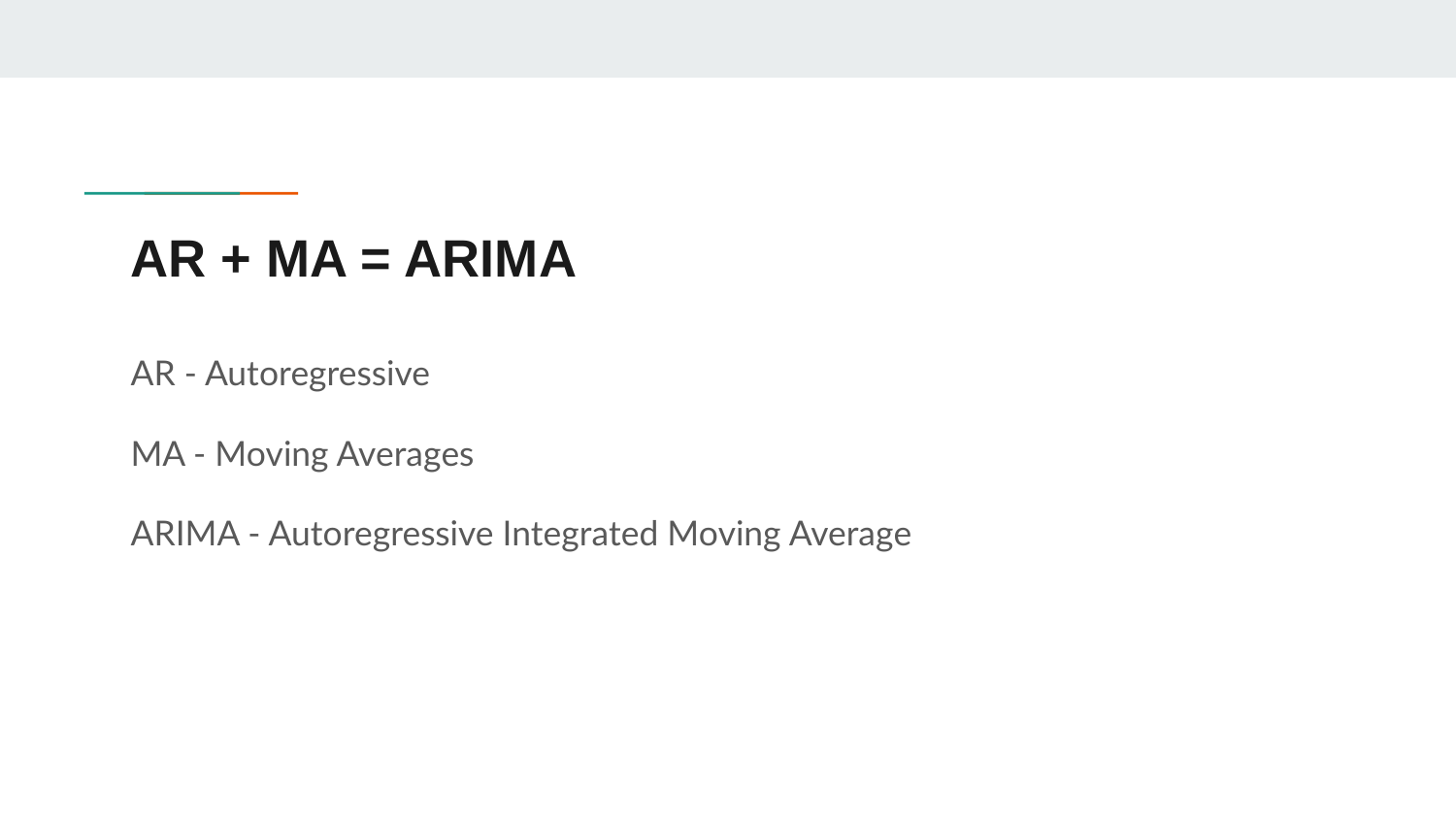

# AR + MA = ARIMA
AR - Autoregressive
MA - Moving Averages
ARIMA - Autoregressive Integrated Moving Average